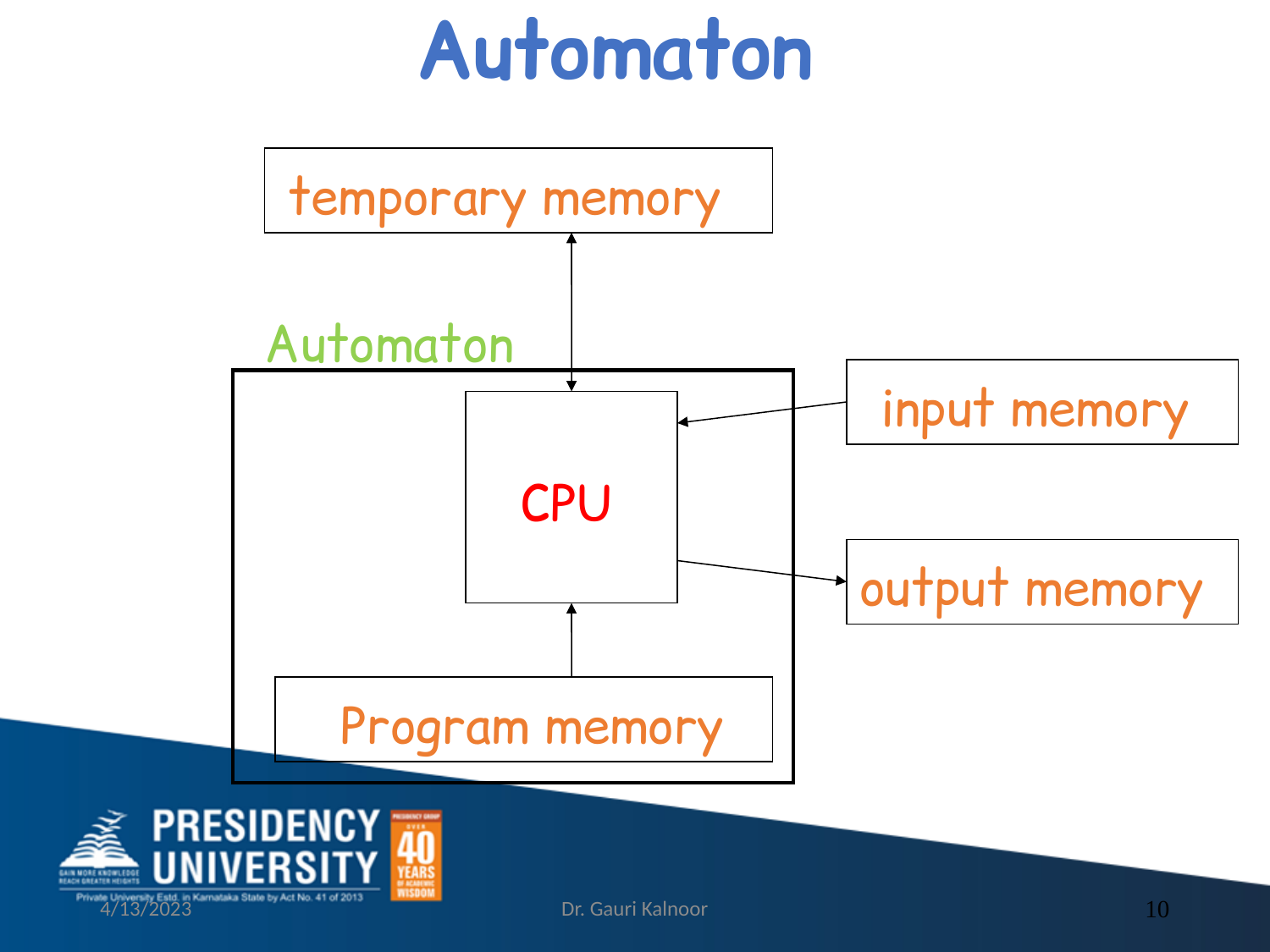

Automaton

temporary memory

Automaton

input memory

CPU

output memory

Program memory
4/13/2023
Dr. Gauri Kalnoor
10